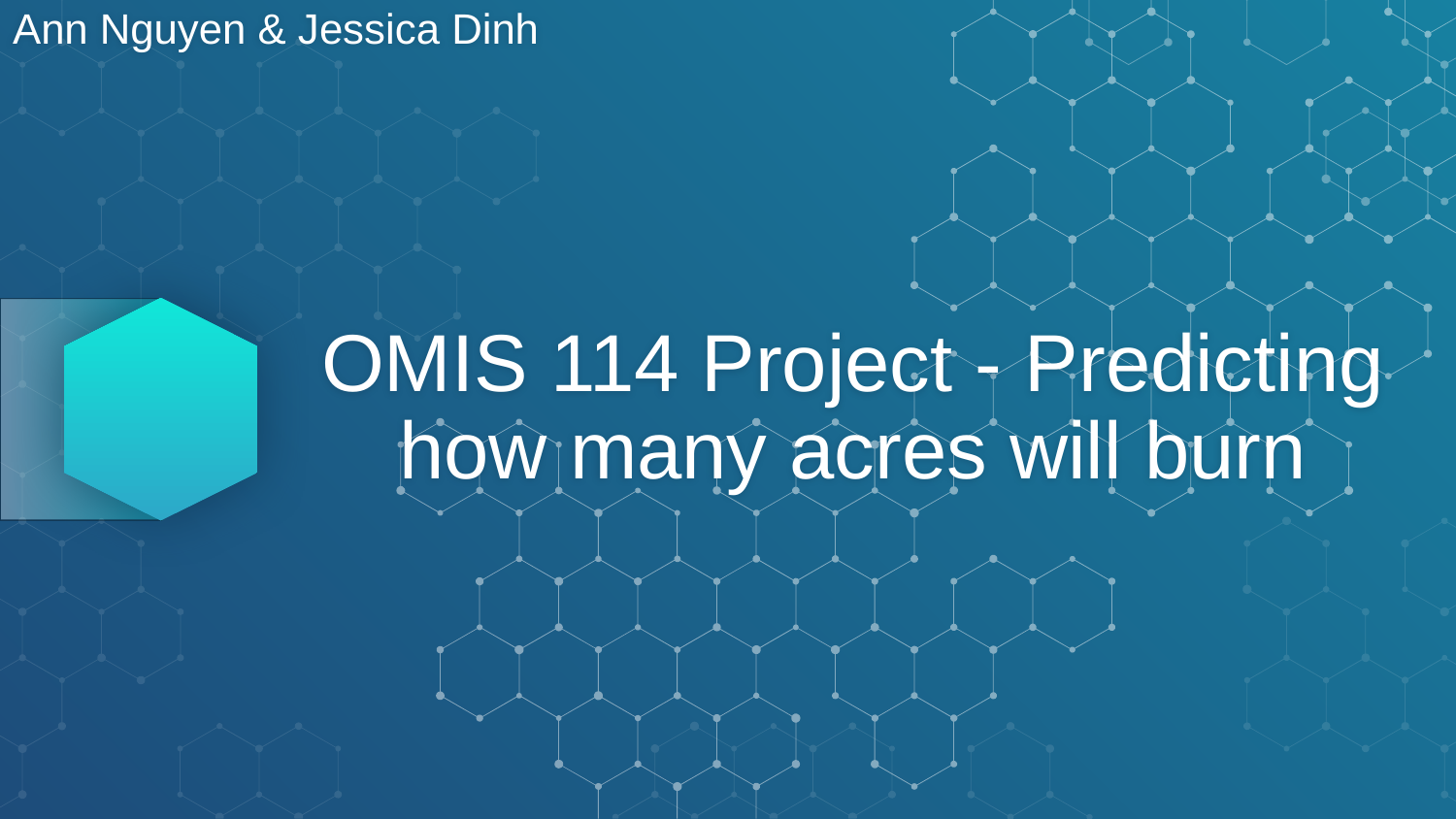

Ann Nguyen & Jessica Dinh
# OMIS 114 Project - Predicting how many acres will burn